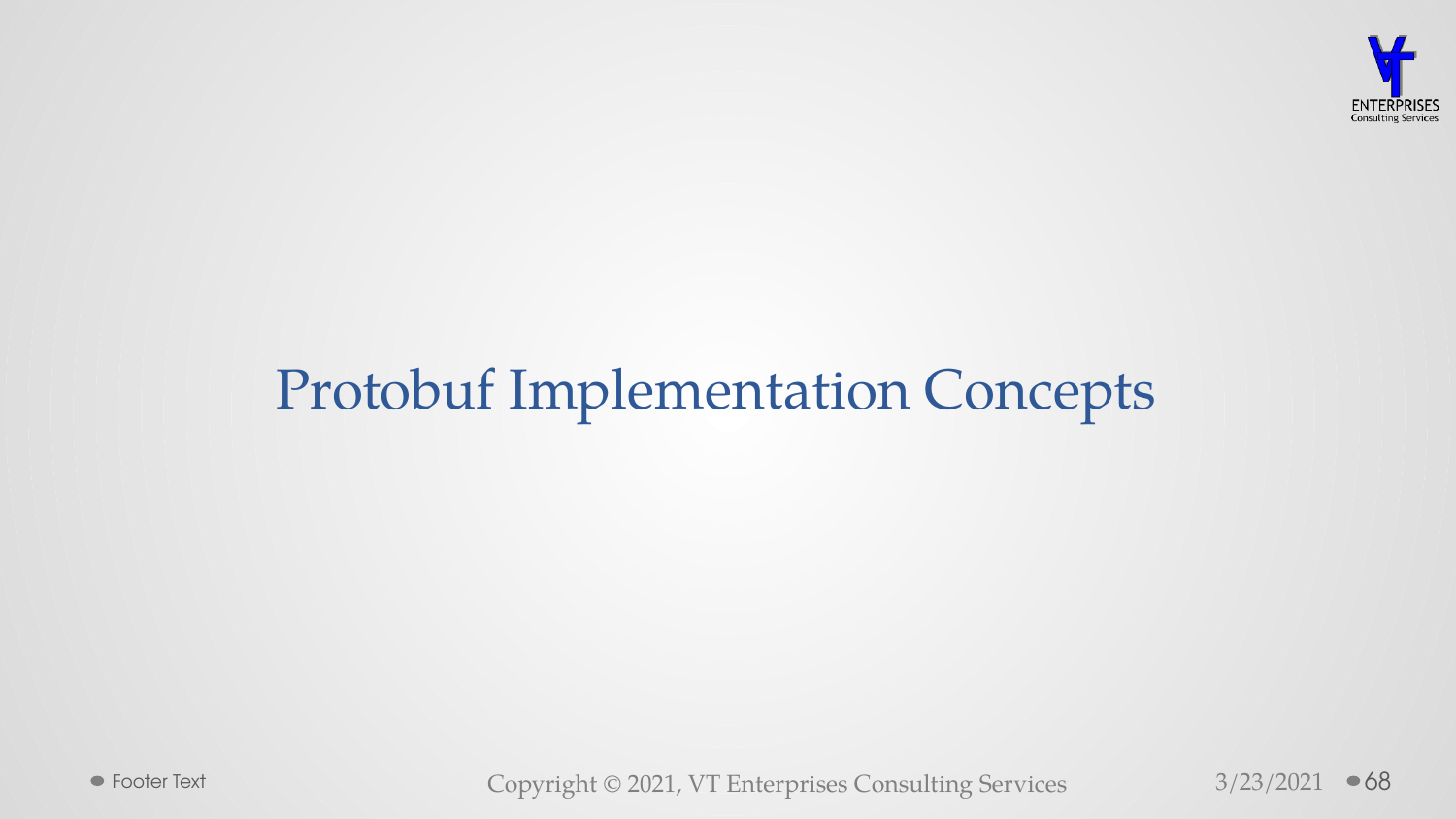

Protobuf Implementation Concepts
Footer Text
3/23/2021
68